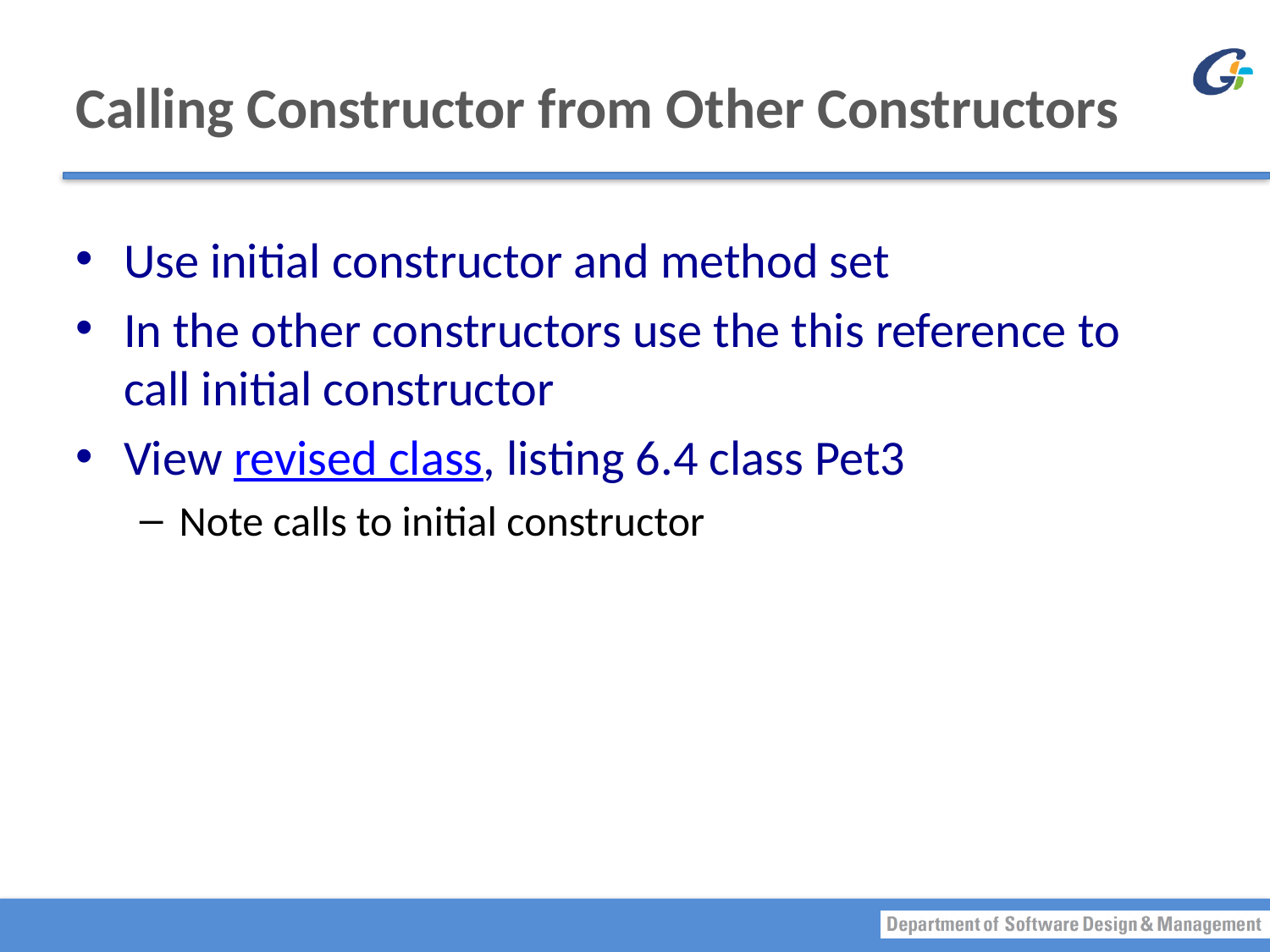

# Calling Constructor from Other Constructors
Use initial constructor and method set
In the other constructors use the this reference to call initial constructor
View revised class, listing 6.4 class Pet3
Note calls to initial constructor